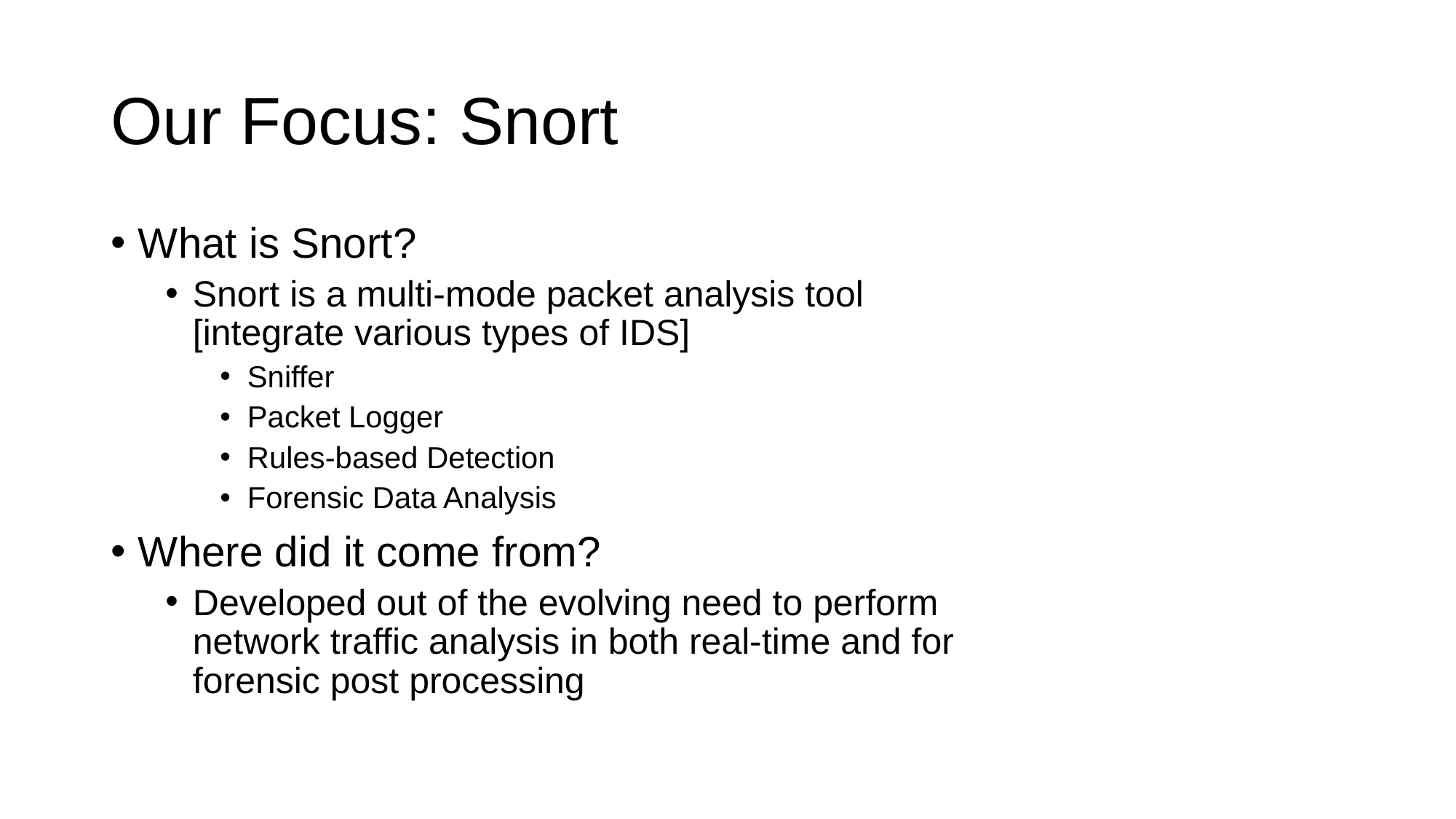

# Our Focus: Snort
What is Snort?
Snort is a multi-mode packet analysis tool [integrate various types of IDS]
Sniffer
Packet Logger
Rules-based Detection
Forensic Data Analysis
Where did it come from?
Developed out of the evolving need to perform network traffic analysis in both real-time and for forensic post processing